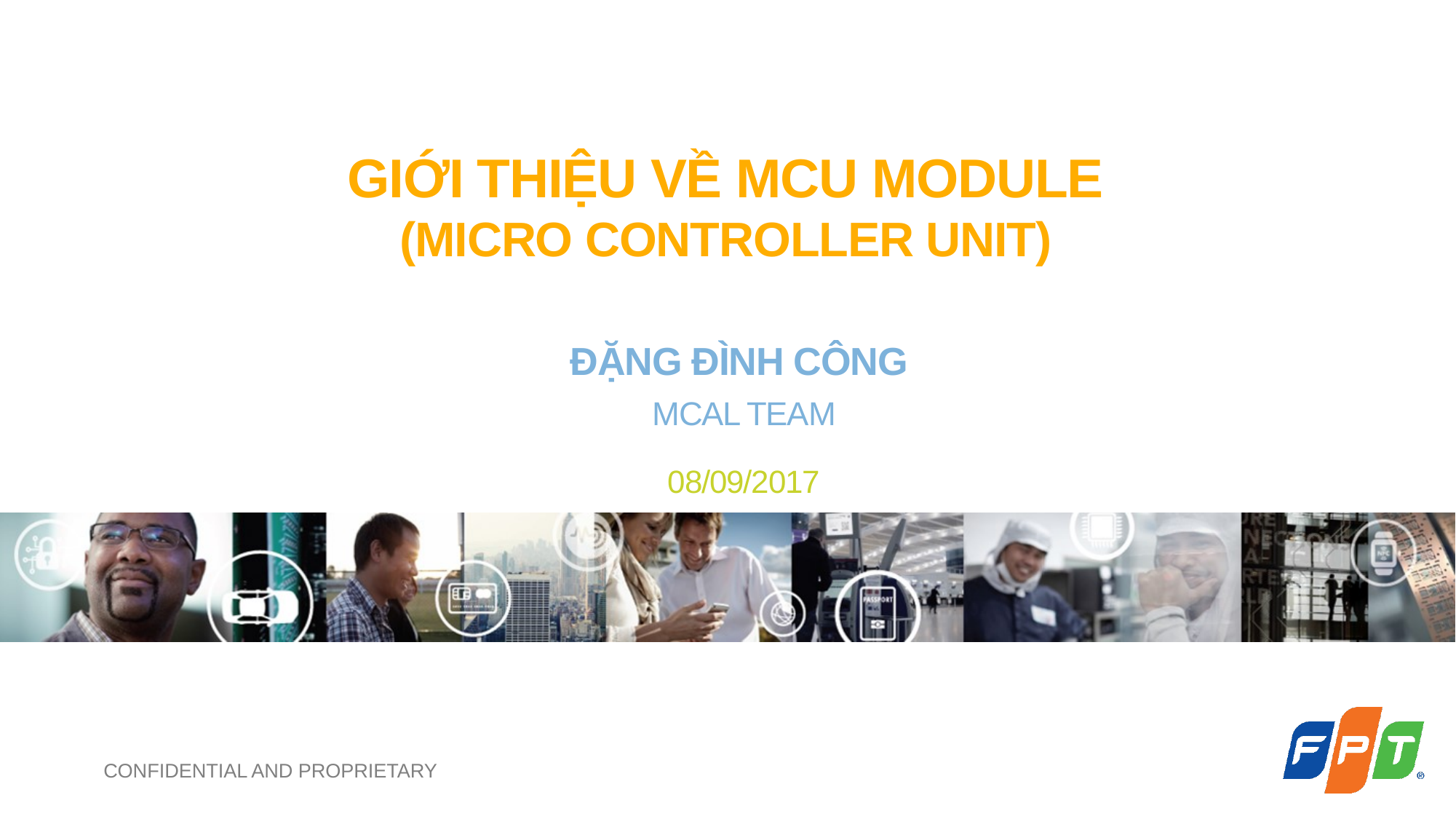

# Giới thiệu về MCU module (Micro Controller Unit)
Đặng đình công
MCAL Team
08/09/2017